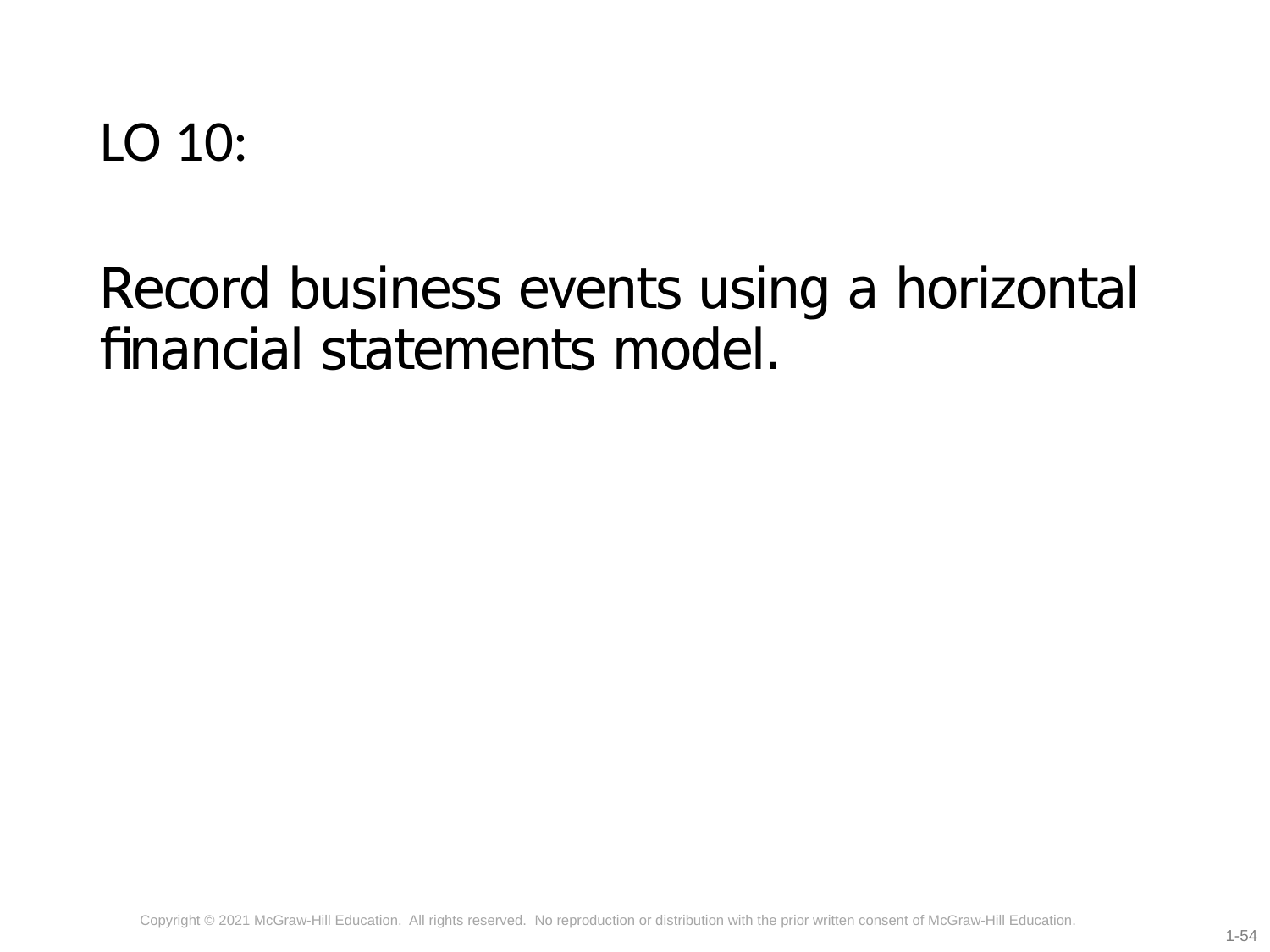

# LO 10:
Record business events using a horizontal financial statements model.